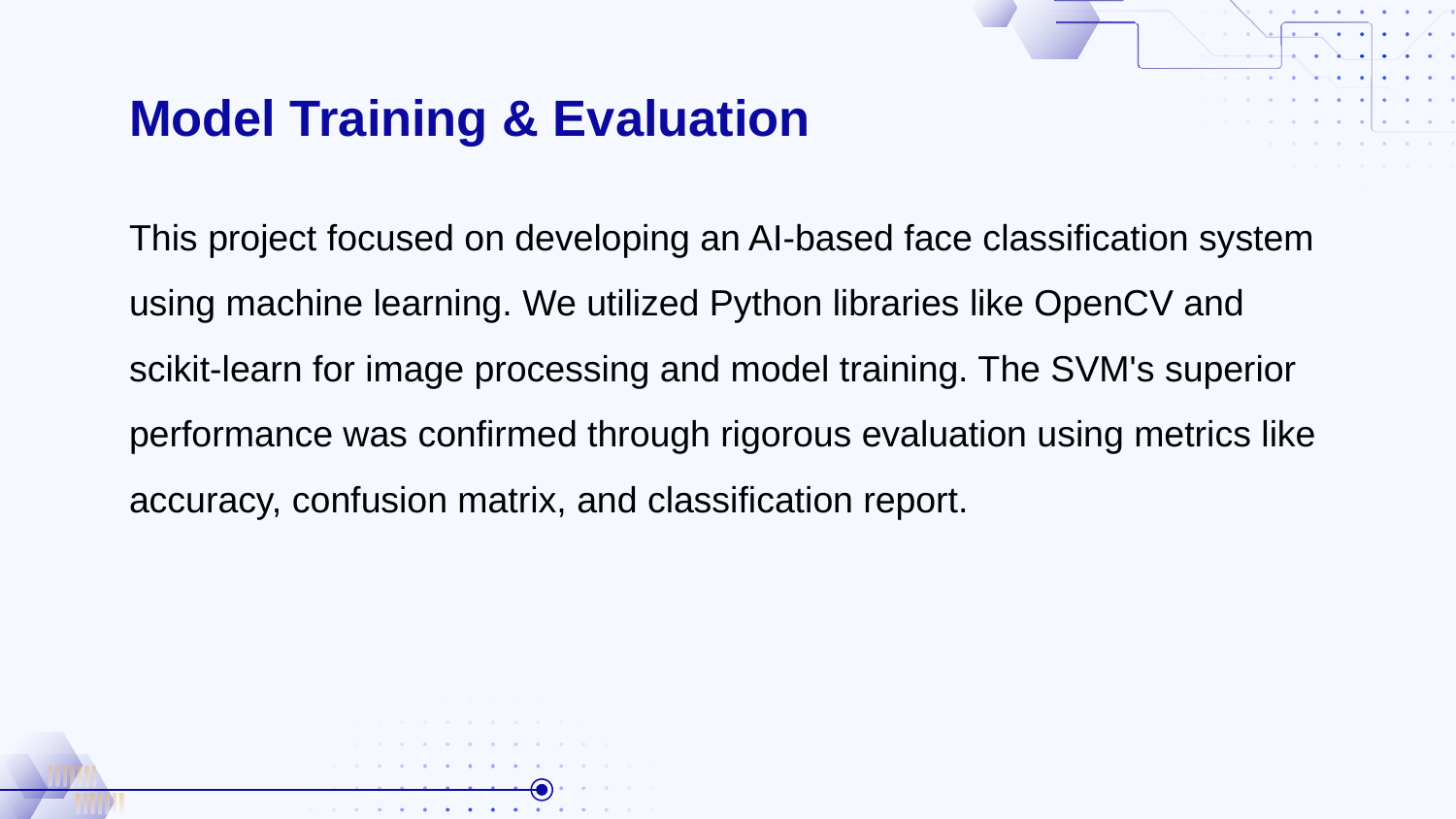

# Model Training & Evaluation
This project focused on developing an AI-based face classification system using machine learning. We utilized Python libraries like OpenCV and scikit-learn for image processing and model training. The SVM's superior performance was confirmed through rigorous evaluation using metrics like accuracy, confusion matrix, and classification report.